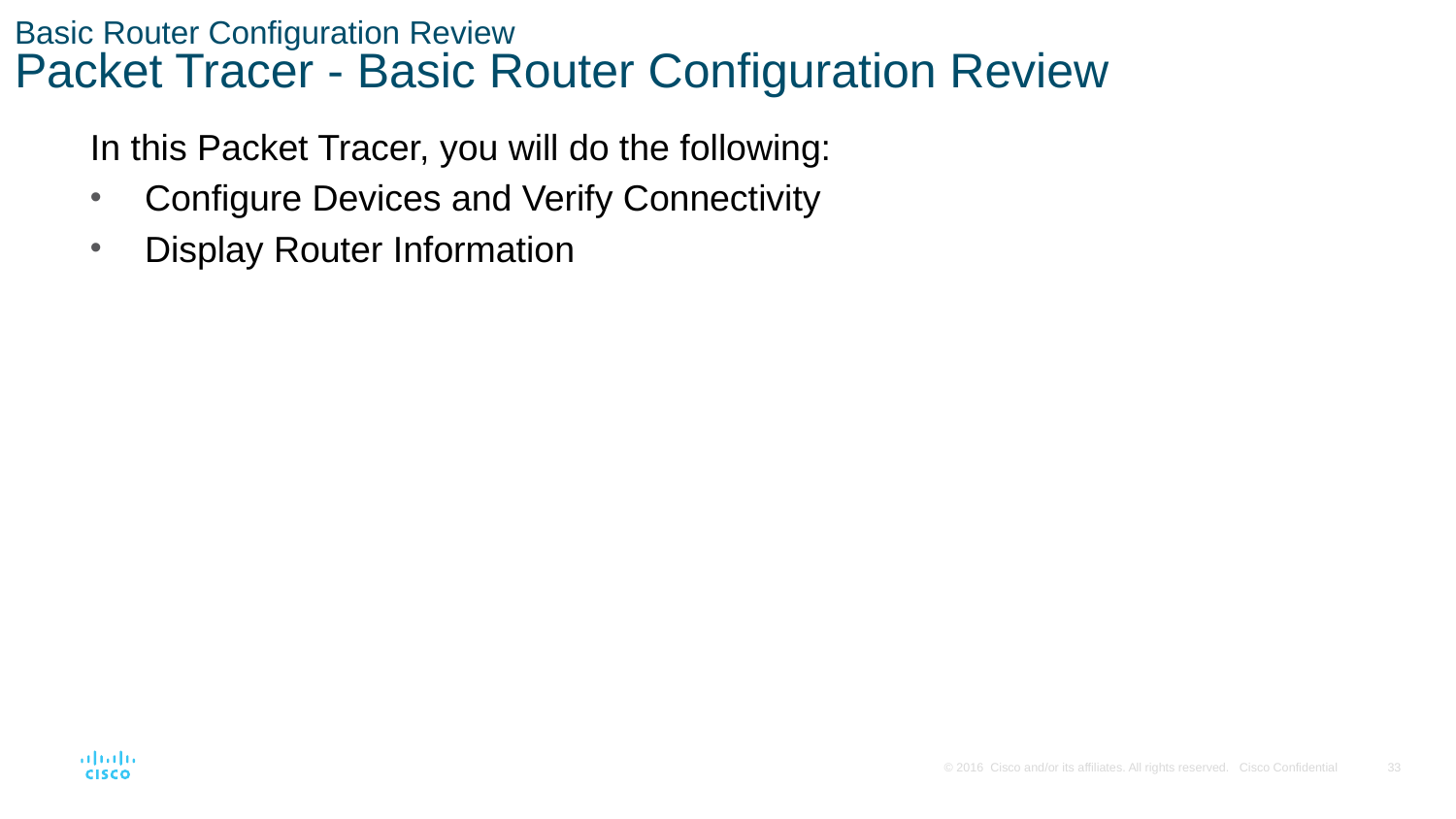

# Basic Router Configuration Review Packet Tracer - Basic Router Configuration Review
In this Packet Tracer, you will do the following:
Configure Devices and Verify Connectivity
Display Router Information